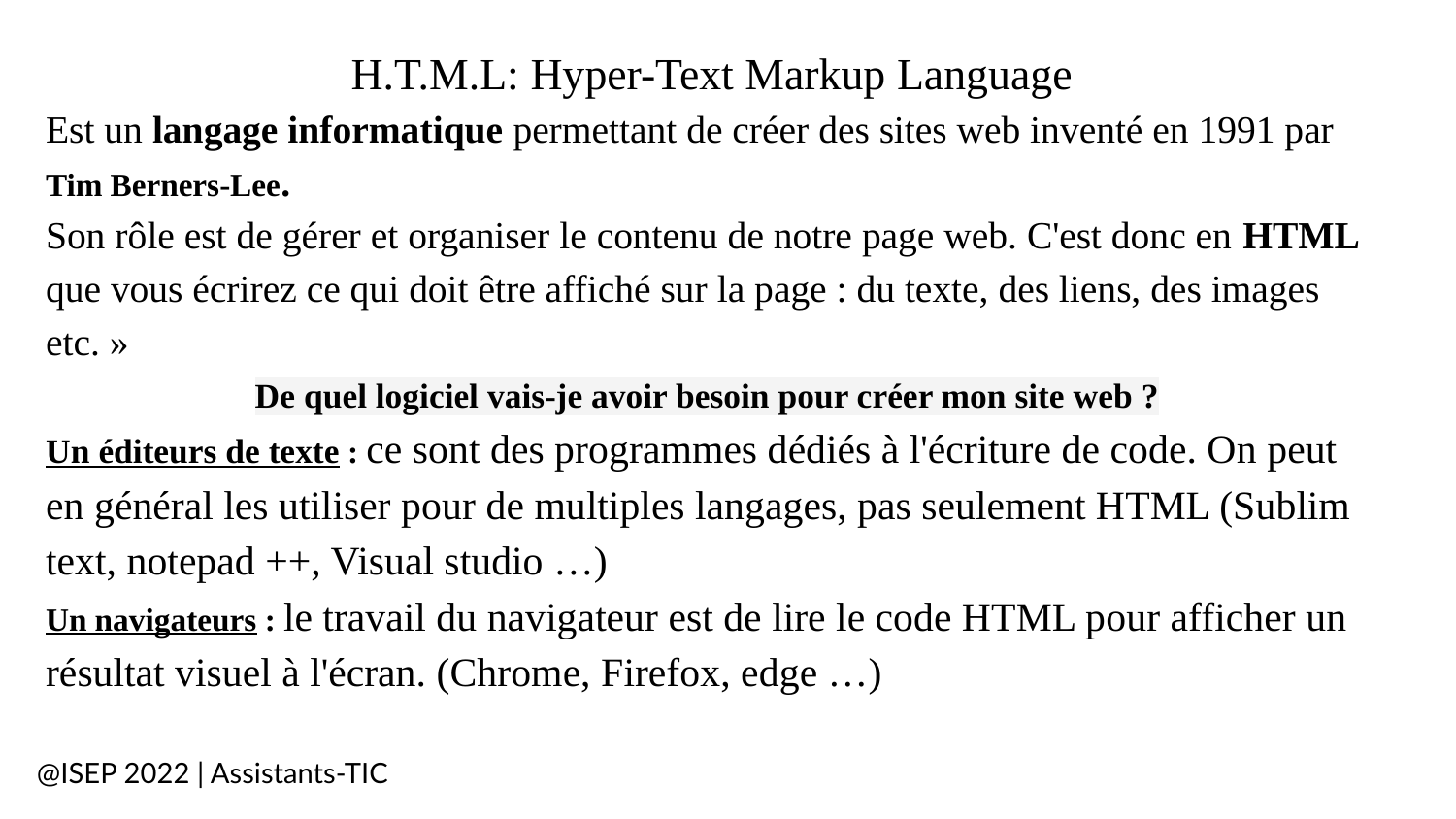

H.T.M.L: Hyper-Text Markup Language
Est un langage informatique permettant de créer des sites web inventé en 1991 par Tim Berners-Lee.
Son rôle est de gérer et organiser le contenu de notre page web. C'est donc en HTML que vous écrirez ce qui doit être affiché sur la page : du texte, des liens, des images  etc. »
De quel logiciel vais-je avoir besoin pour créer mon site web ?
Un éditeurs de texte : ce sont des programmes dédiés à l'écriture de code. On peut en général les utiliser pour de multiples langages, pas seulement HTML (Sublim text, notepad ++, Visual studio …)
Un navigateurs : le travail du navigateur est de lire le code HTML pour afficher un résultat visuel à l'écran. (Chrome, Firefox, edge …)

@ISEP 2022 | Assistants-TIC